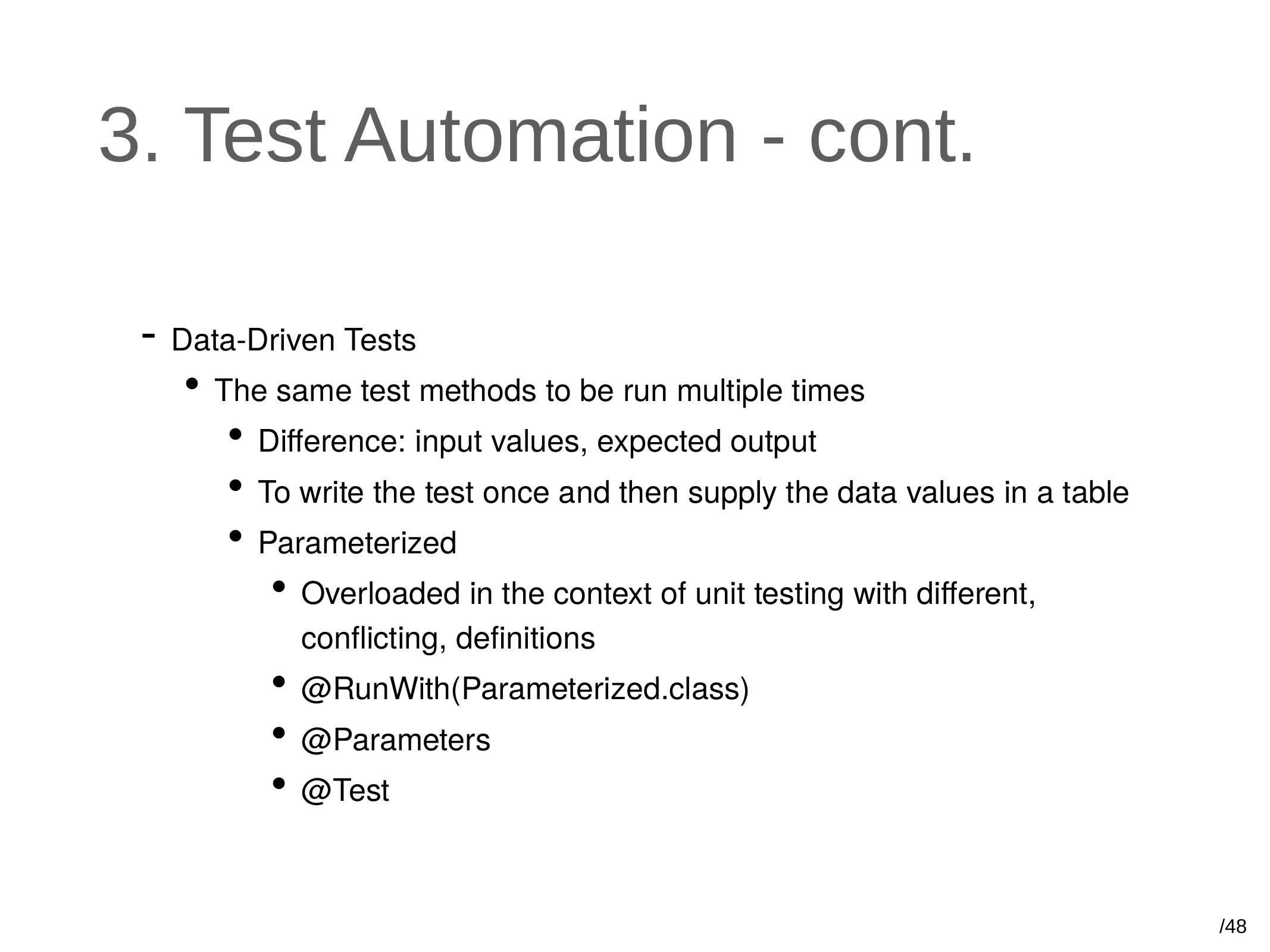

# 3. Test Automation - cont.
Data-Driven Tests
The same test methods to be run multiple times
Difference: input values, expected output
To write the test once and then supply the data values in a table
Parameterized
Overloaded in the context of unit testing with different, conflicting, definitions
@RunWith(Parameterized.class)
@Parameters
@Test
40